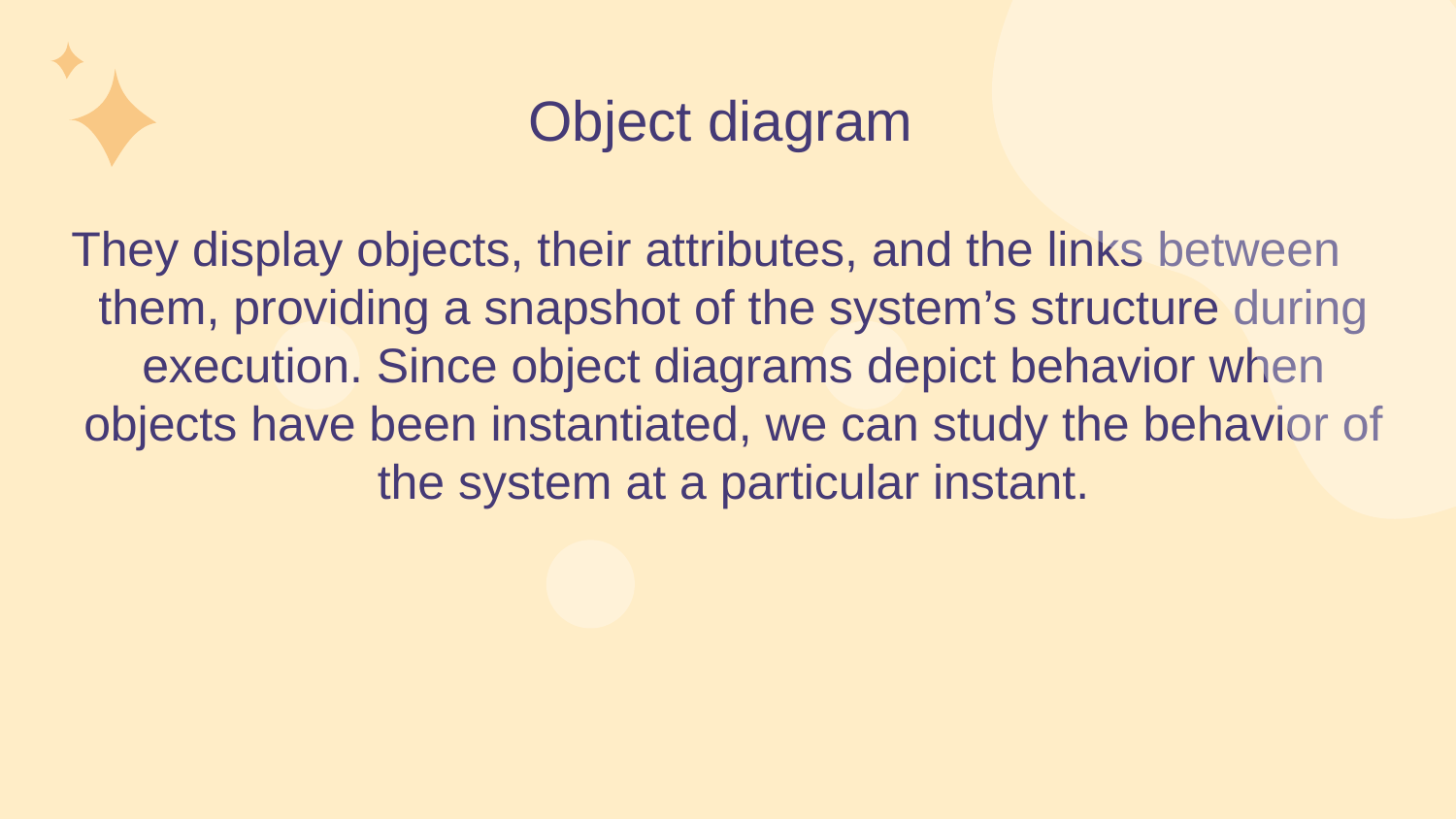

# Object diagram

They display objects, their attributes, and the links between them, providing a snapshot of the system’s structure during execution. Since object diagrams depict behavior when objects have been instantiated, we can study the behavior of the system at a particular instant.